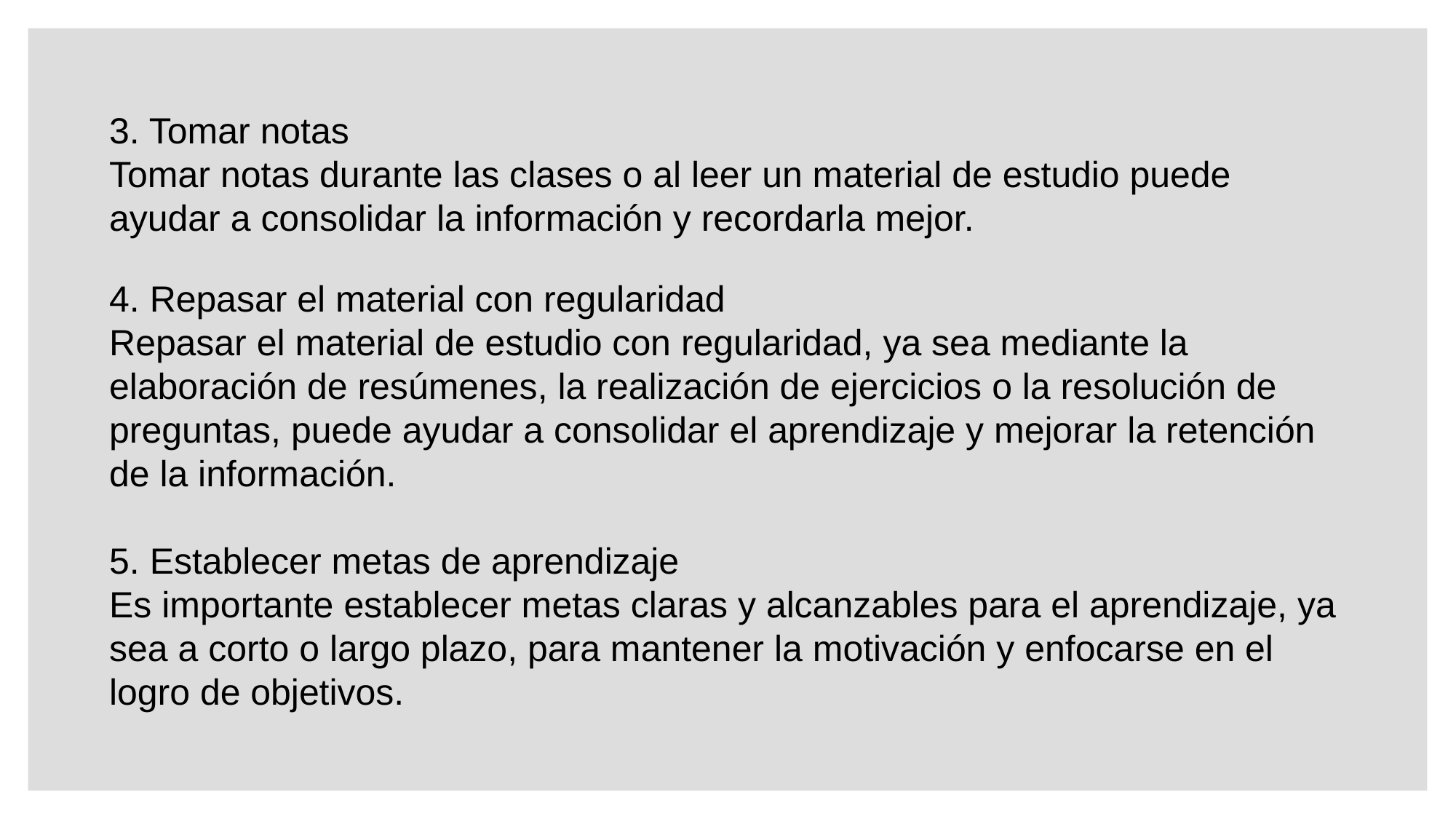

3. Tomar notas
Tomar notas durante las clases o al leer un material de estudio puede ayudar a consolidar la información y recordarla mejor.
4. Repasar el material con regularidad
Repasar el material de estudio con regularidad, ya sea mediante la elaboración de resúmenes, la realización de ejercicios o la resolución de preguntas, puede ayudar a consolidar el aprendizaje y mejorar la retención de la información.

5. Establecer metas de aprendizaje
Es importante establecer metas claras y alcanzables para el aprendizaje, ya sea a corto o largo plazo, para mantener la motivación y enfocarse en el logro de objetivos.